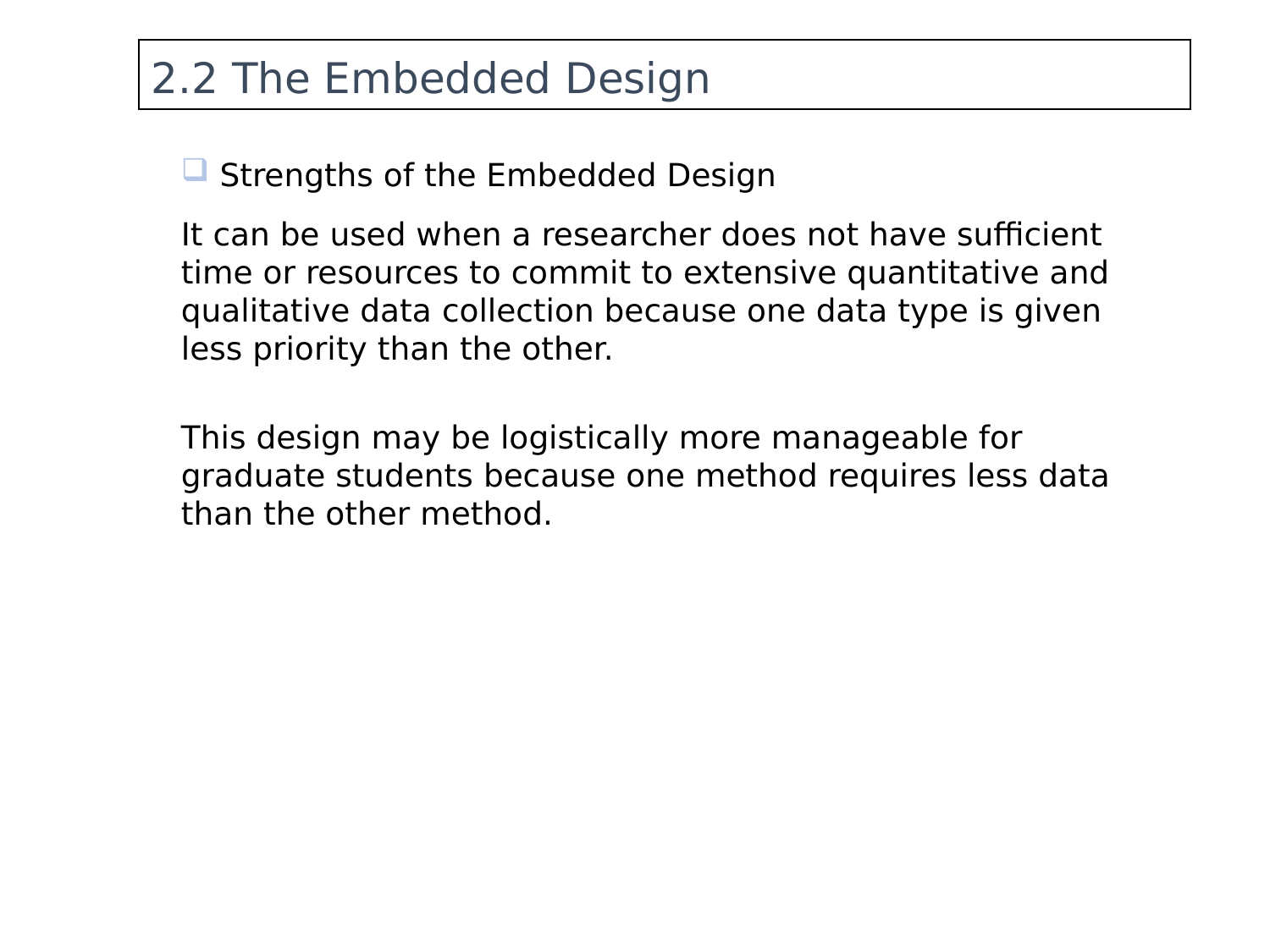

2.2 The Embedded Design
 Strengths of the Embedded Design
#
It can be used when a researcher does not have sufficient time or resources to commit to extensive quantitative and qualitative data collection because one data type is given less priority than the other.

This design may be logistically more manageable for graduate students because one method requires less data than the other method.